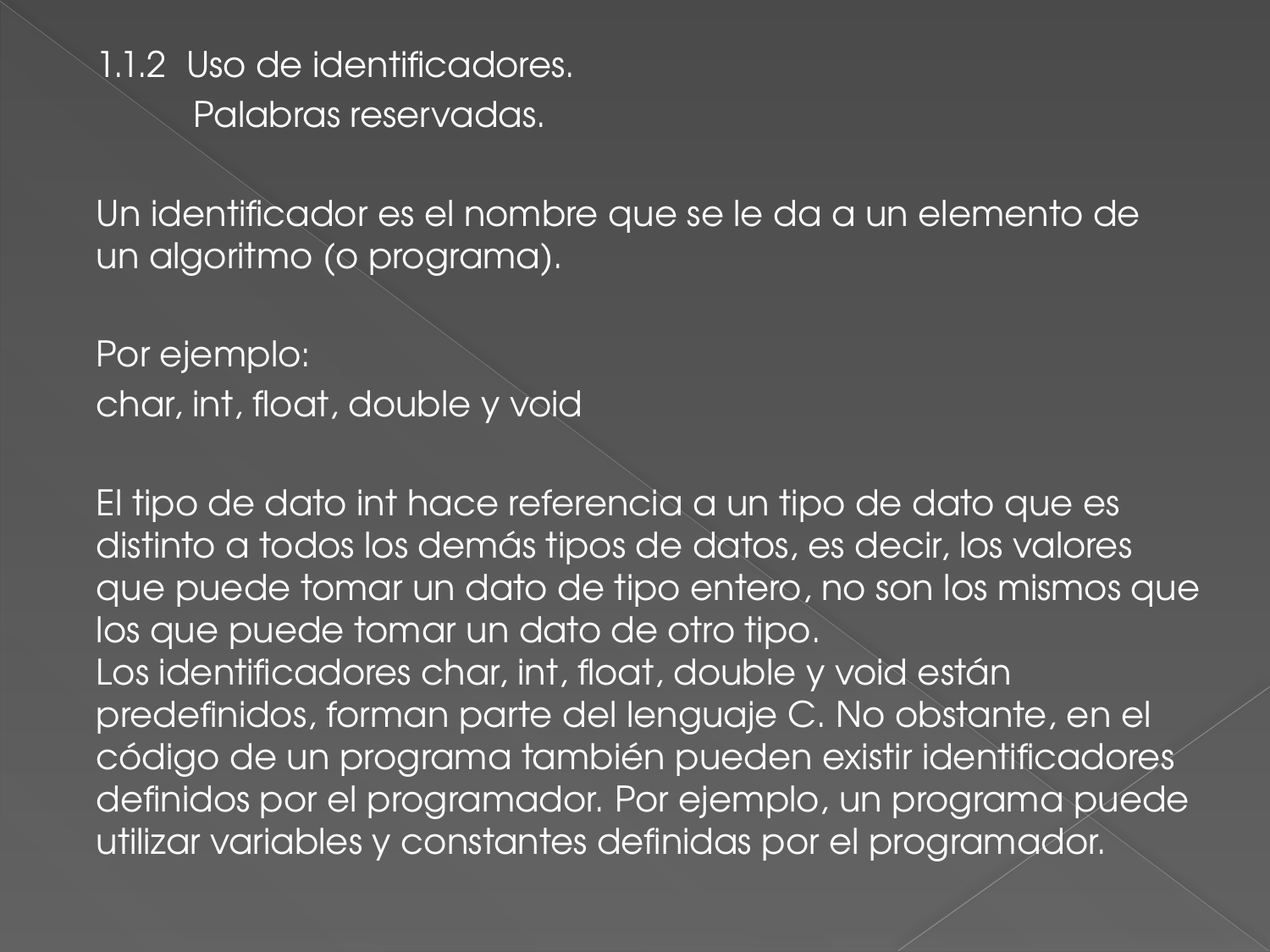

1.1.2  Uso de identificadores.
          Palabras reservadas.

Un identificador es el nombre que se le da a un elemento de un algoritmo (o programa).

Por ejemplo:
char, int, float, double y void

El tipo de dato int hace referencia a un tipo de dato que es distinto a todos los demás tipos de datos, es decir, los valores que puede tomar un dato de tipo entero, no son los mismos que los que puede tomar un dato de otro tipo.
Los identificadores char, int, float, double y void están predefinidos, forman parte del lenguaje C. No obstante, en el código de un programa también pueden existir identificadores definidos por el programador. Por ejemplo, un programa puede utilizar variables y constantes definidas por el programador.